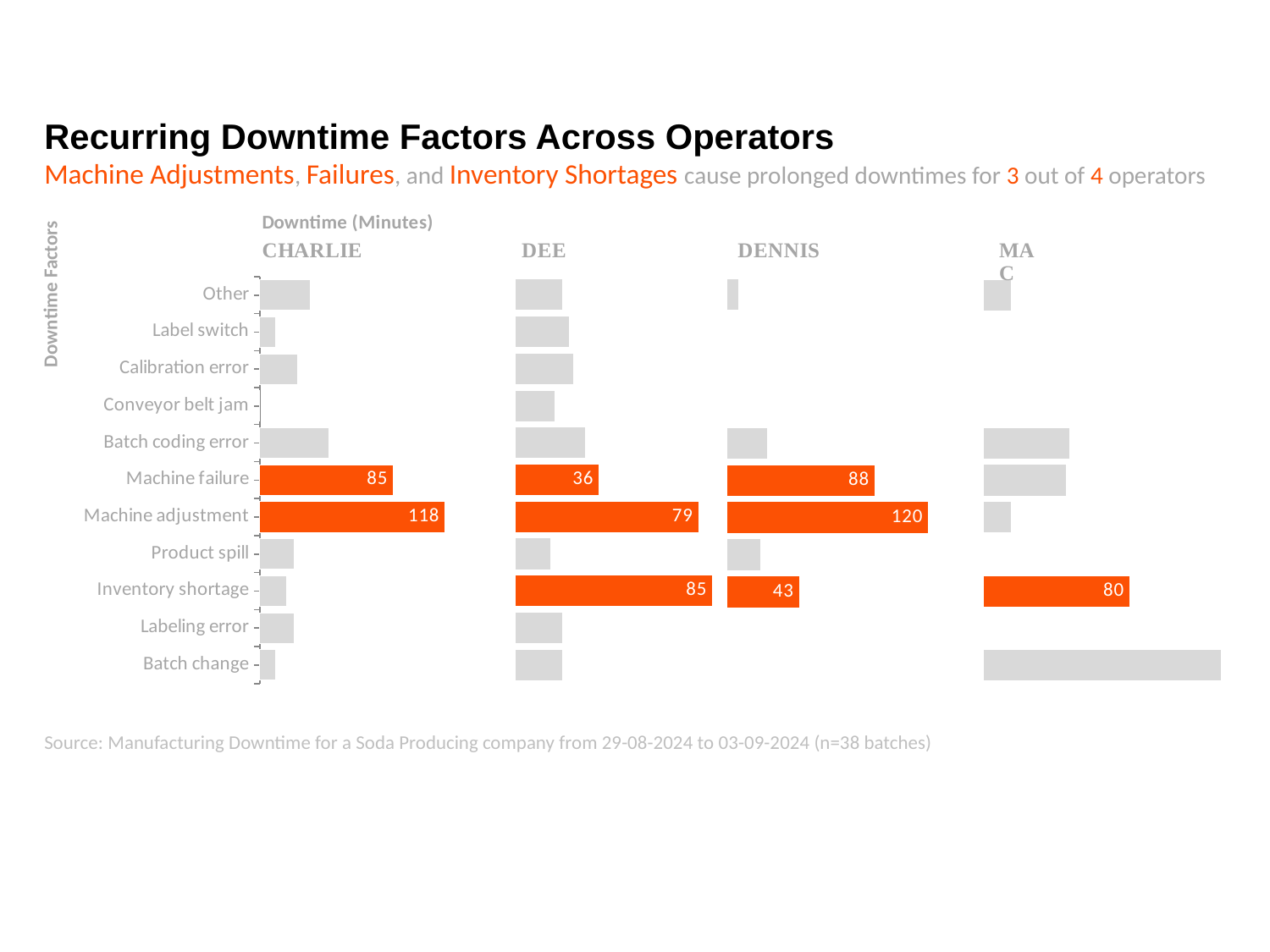

Recurring Downtime Factors Across Operators
Machine Adjustments, Failures, and Inventory Shortages cause prolonged downtimes for 3 out of 4 operators

### Chart

| Category |  |
|---|---|
| Batch change | 10.0 |
| Labeling error | 22.0 |
| Inventory shortage | 17.0 |
| Product spill | 22.0 |
| Machine adjustment | 118.0 |
| Machine failure | 85.0 |
| Batch coding error | 44.0 |
| Conveyor belt jam | 0.0 |
| Calibration error | 24.0 |
| Label switch | 10.0 |
| Other | 32.0 |

### Chart

| Category |  |
|---|---|
| Batch change | 20.0 |
| Labeling error | 20.0 |
| Inventory shortage | 85.0 |
| Product spill | 15.0 |
| Machine adjustment | 79.0 |
| Machine failure | 36.0 |
| Batch coding error | 30.0 |
| Conveyor belt jam | 17.0 |
| Calibration error | 25.0 |
| Label switch | 23.0 |
| Other | 20.0 |

### Chart

| Category |  |
|---|---|
| Batch change | None |
| Labeling error | None |
| Inventory shortage | 43.0 |
| Product spill | 20.0 |
| Machine adjustment | 120.0 |
| Machine failure | 88.0 |
| Batch coding error | 24.0 |
| Conveyor belt jam | None |
| Calibration error | None |
| Label switch | None |
| Other | 7.0 |

### Chart

| Category |  |
|---|---|
| Batch change | 130.0 |
| Labeling error | None |
| Inventory shortage | 80.0 |
| Product spill | None |
| Machine adjustment | 15.0 |
| Machine failure | 45.0 |
| Batch coding error | 47.0 |
| Conveyor belt jam | None |
| Calibration error | None |
| Label switch | None |
| Other | 15.0 |
Downtime Factors
Source: Manufacturing Downtime for a Soda Producing company from 29-08-2024 to 03-09-2024 (n=38 batches)